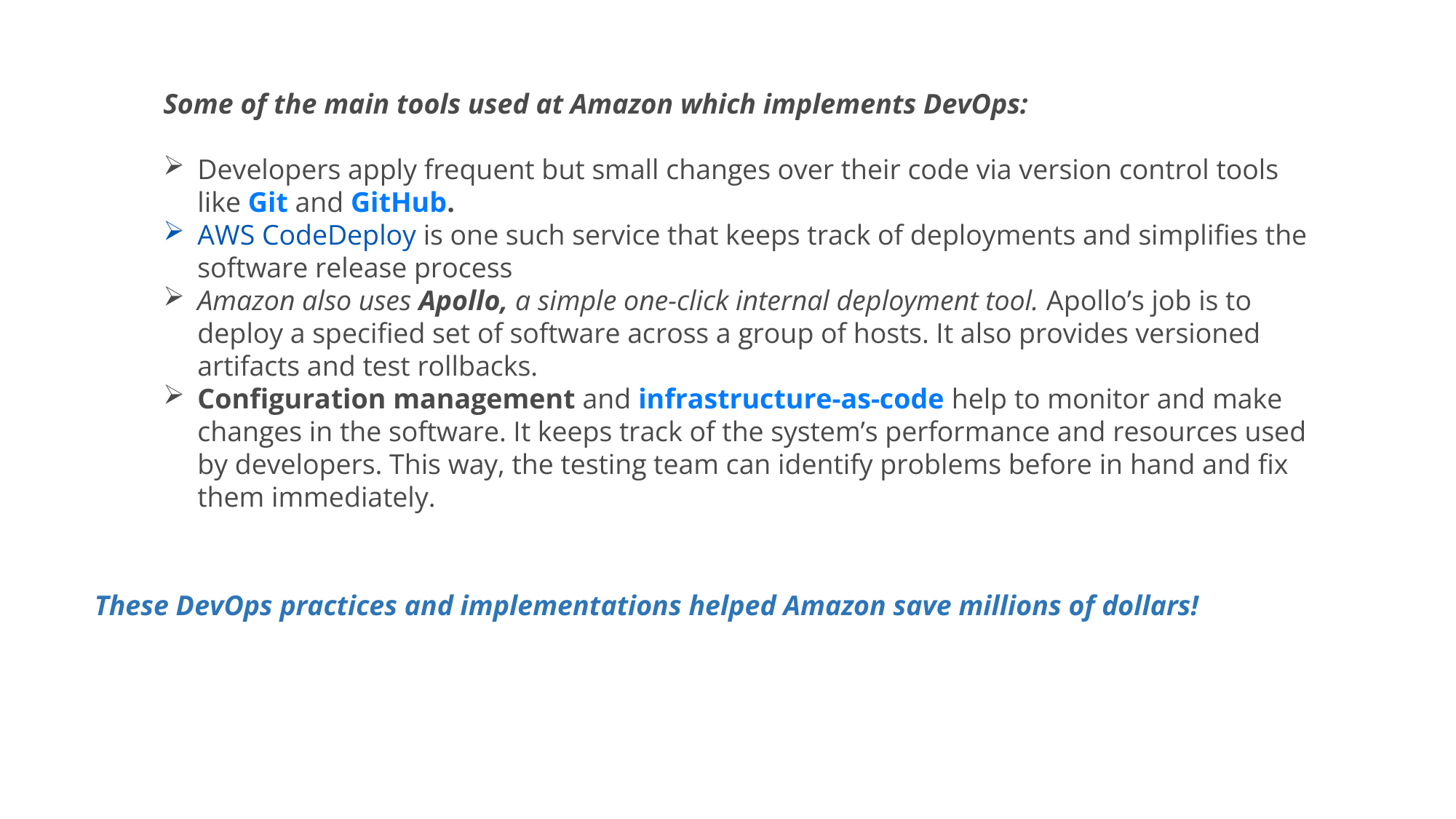

Some of the main tools used at Amazon which implements DevOps:

Developers apply frequent but small changes over their code via version control tools like Git and GitHub.
AWS CodeDeploy is one such service that keeps track of deployments and simplifies the software release process
Amazon also uses Apollo, a simple one-click internal deployment tool. Apollo’s job is to deploy a specified set of software across a group of hosts. It also provides versioned artifacts and test rollbacks.
Configuration management and infrastructure-as-code help to monitor and make changes in the software. It keeps track of the system’s performance and resources used by developers. This way, the testing team can identify problems before in hand and fix them immediately.

These DevOps practices and implementations helped Amazon save millions of dollars!